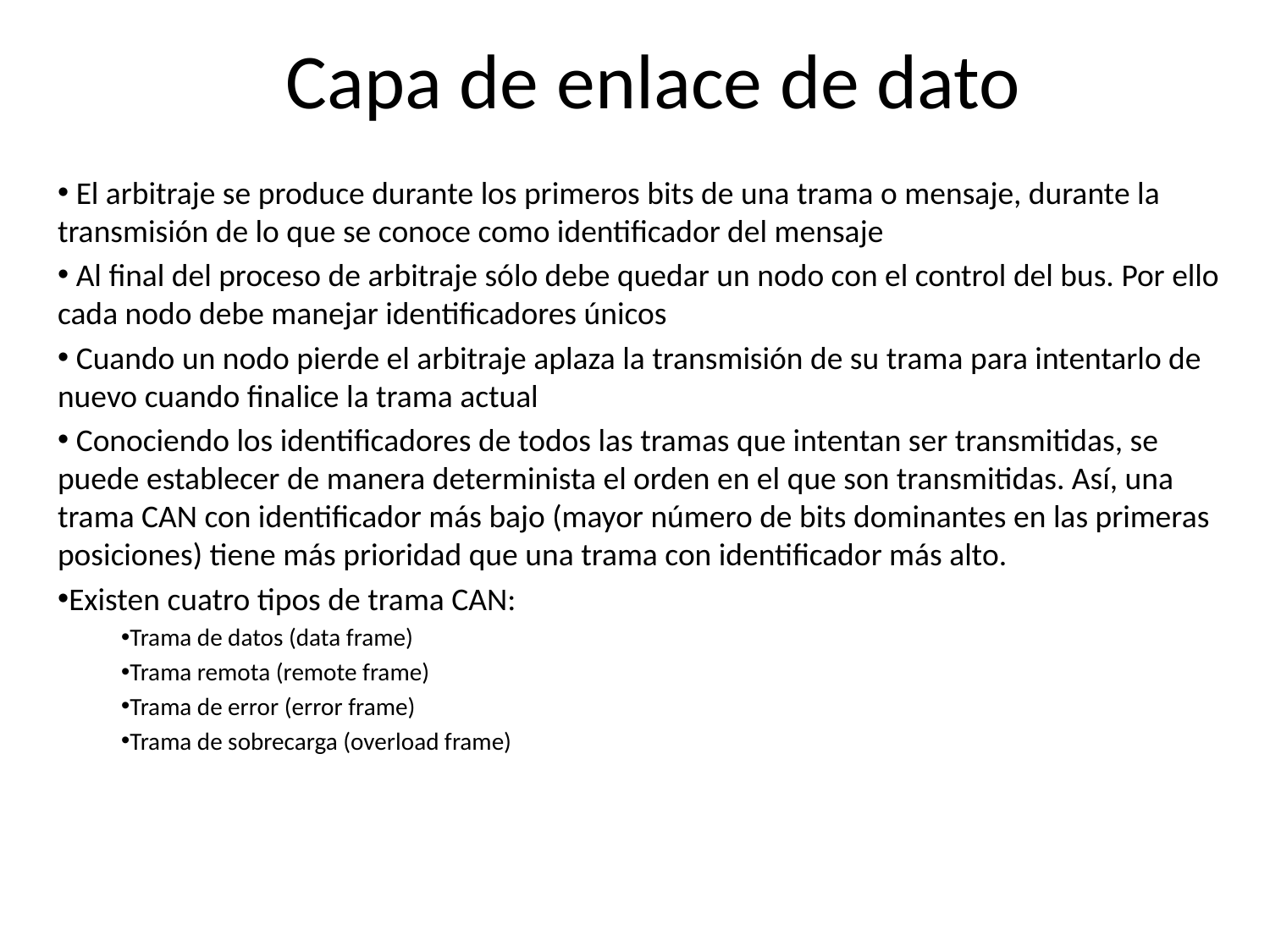

# Capa de enlace de dato
 El arbitraje se produce durante los primeros bits de una trama o mensaje, durante la transmisión de lo que se conoce como identificador del mensaje
 Al final del proceso de arbitraje sólo debe quedar un nodo con el control del bus. Por ello cada nodo debe manejar identificadores únicos
 Cuando un nodo pierde el arbitraje aplaza la transmisión de su trama para intentarlo de nuevo cuando finalice la trama actual
 Conociendo los identificadores de todos las tramas que intentan ser transmitidas, se puede establecer de manera determinista el orden en el que son transmitidas. Así, una trama CAN con identificador más bajo (mayor número de bits dominantes en las primeras posiciones) tiene más prioridad que una trama con identificador más alto.
Existen cuatro tipos de trama CAN:
Trama de datos (data frame)
Trama remota (remote frame)
Trama de error (error frame)
Trama de sobrecarga (overload frame)